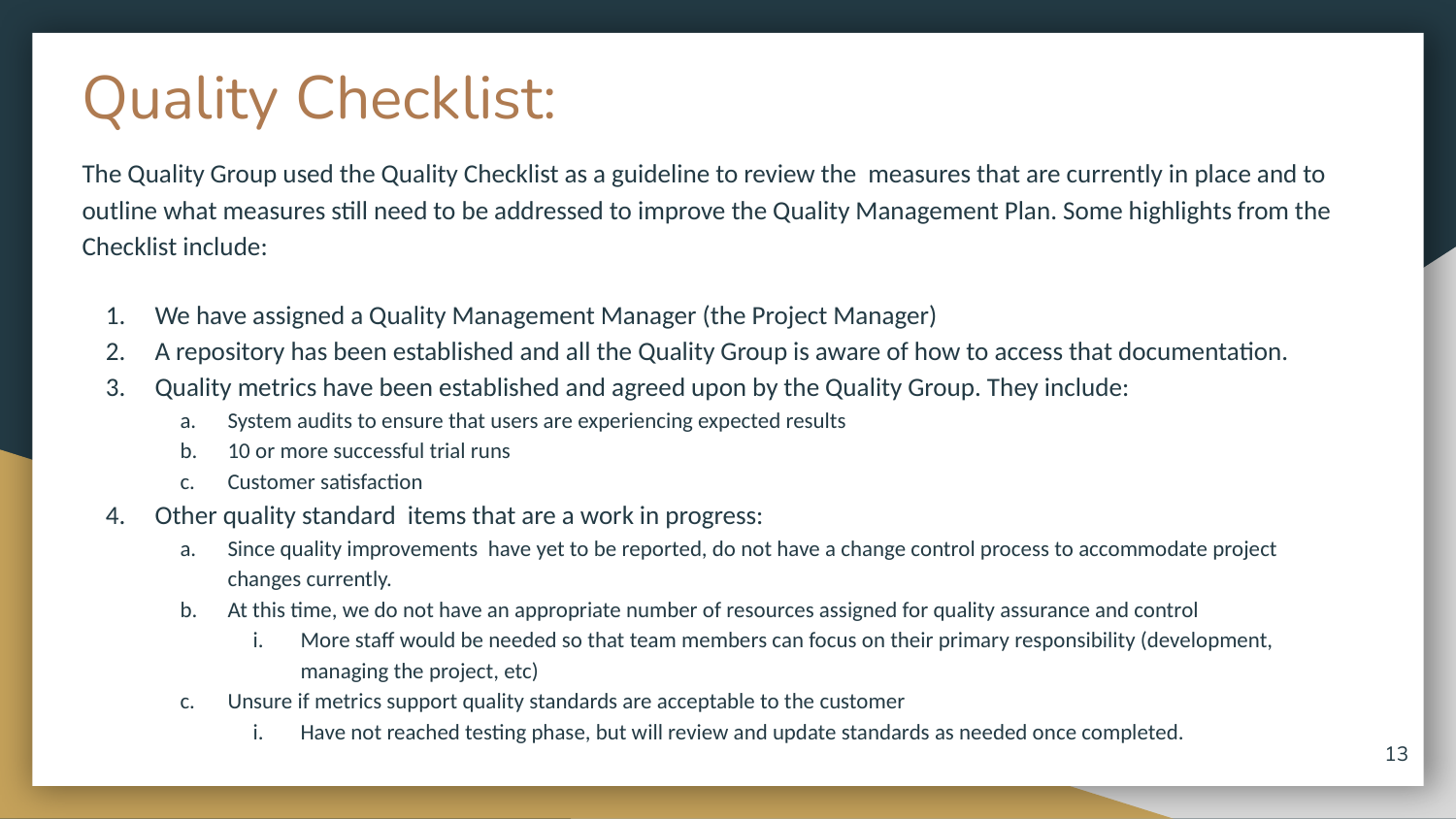

# Quality Checklist:
The Quality Group used the Quality Checklist as a guideline to review the  measures that are currently in place and to outline what measures still need to be addressed to improve the Quality Management Plan. Some highlights from the Checklist include:
We have assigned a Quality Management Manager (the Project Manager)
A repository has been established and all the Quality Group is aware of how to access that documentation.
Quality metrics have been established and agreed upon by the Quality Group. They include:
System audits to ensure that users are experiencing expected results
10 or more successful trial runs
Customer satisfaction
Other quality standard  items that are a work in progress:
Since quality improvements  have yet to be reported, do not have a change control process to accommodate project changes currently.
At this time, we do not have an appropriate number of resources assigned for quality assurance and control
More staff would be needed so that team members can focus on their primary responsibility (development, managing the project, etc)
Unsure if metrics support quality standards are acceptable to the customer
Have not reached testing phase, but will review and update standards as needed once completed.

13